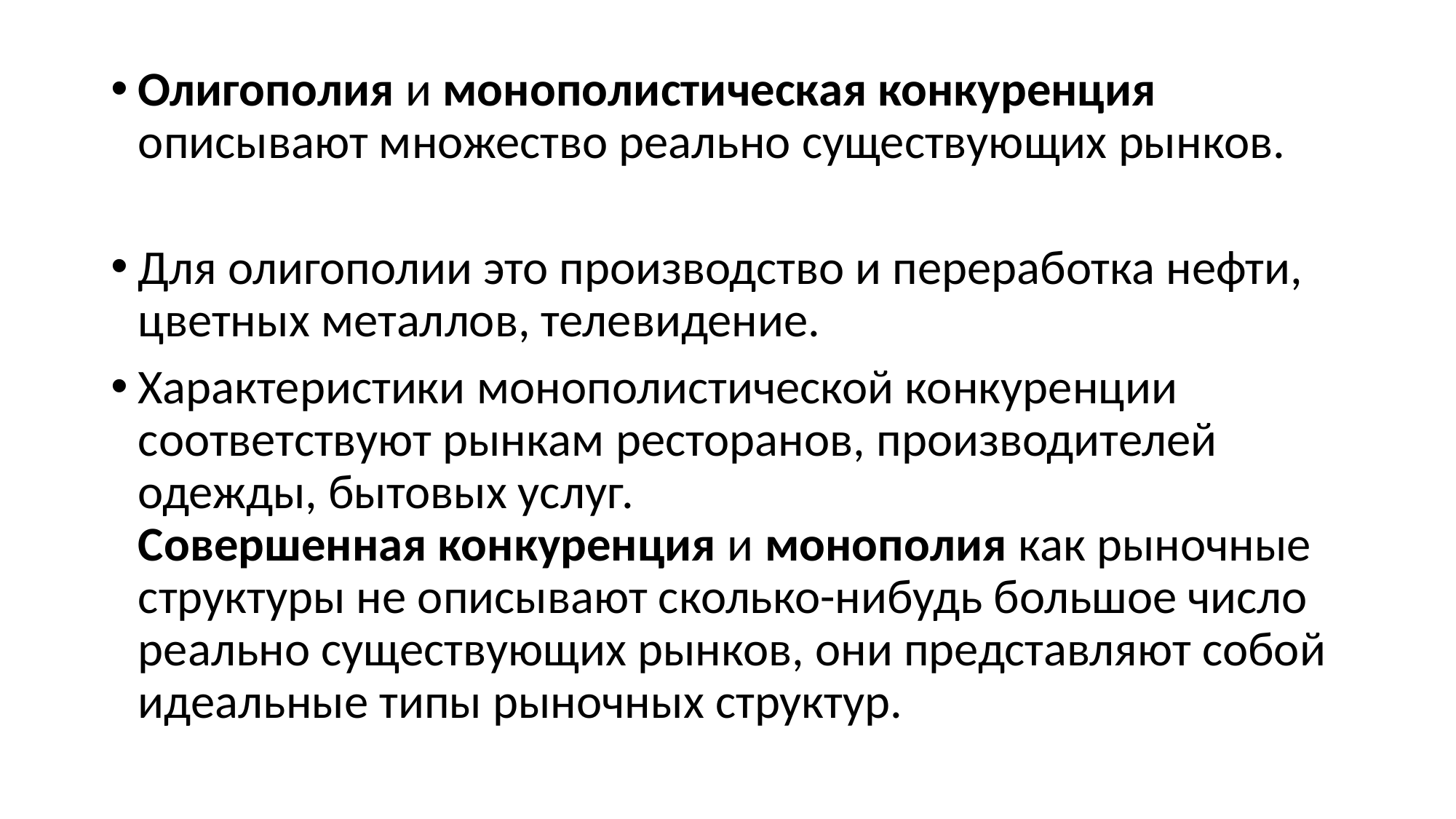

Олигополия и монополистическая конкуренция
описывают множество реально существующих рынков.
Для олигополии это производство и переработка нефти,
цветных металлов, телевидение.
Характеристики монополистической конкуренции соответствуют рынкам ресторанов, производителей одежды, бытовых услуг.
Совершенная конкуренция и монополия как рыночные
структуры не описывают сколько-нибудь большое число
реально существующих рынков, они представляют собой идеальные типы рыночных структур.